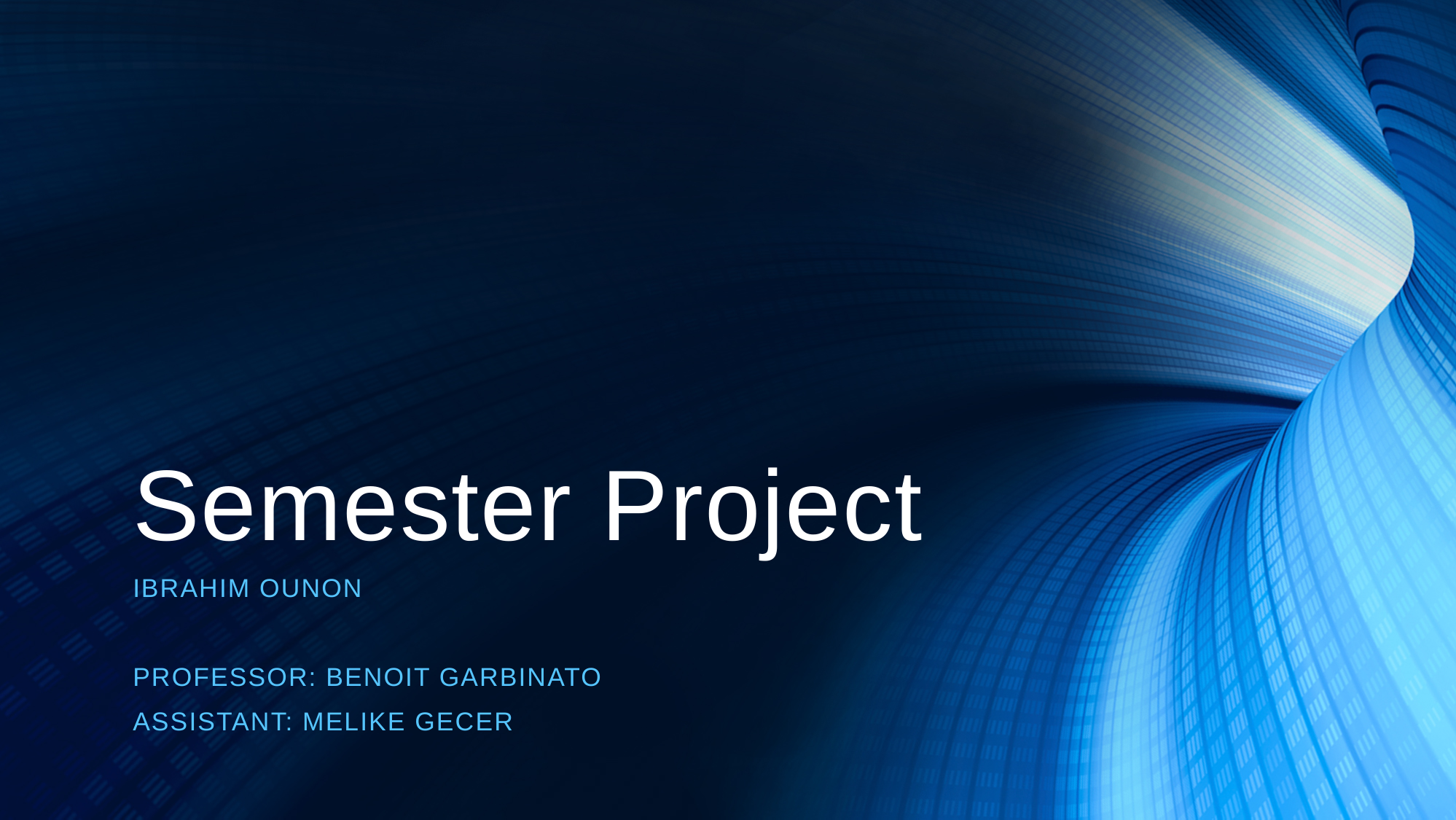

# Semester Project
Ibrahim ounon

Professor: Benoit Garbinato

Assistant: Melike GECER